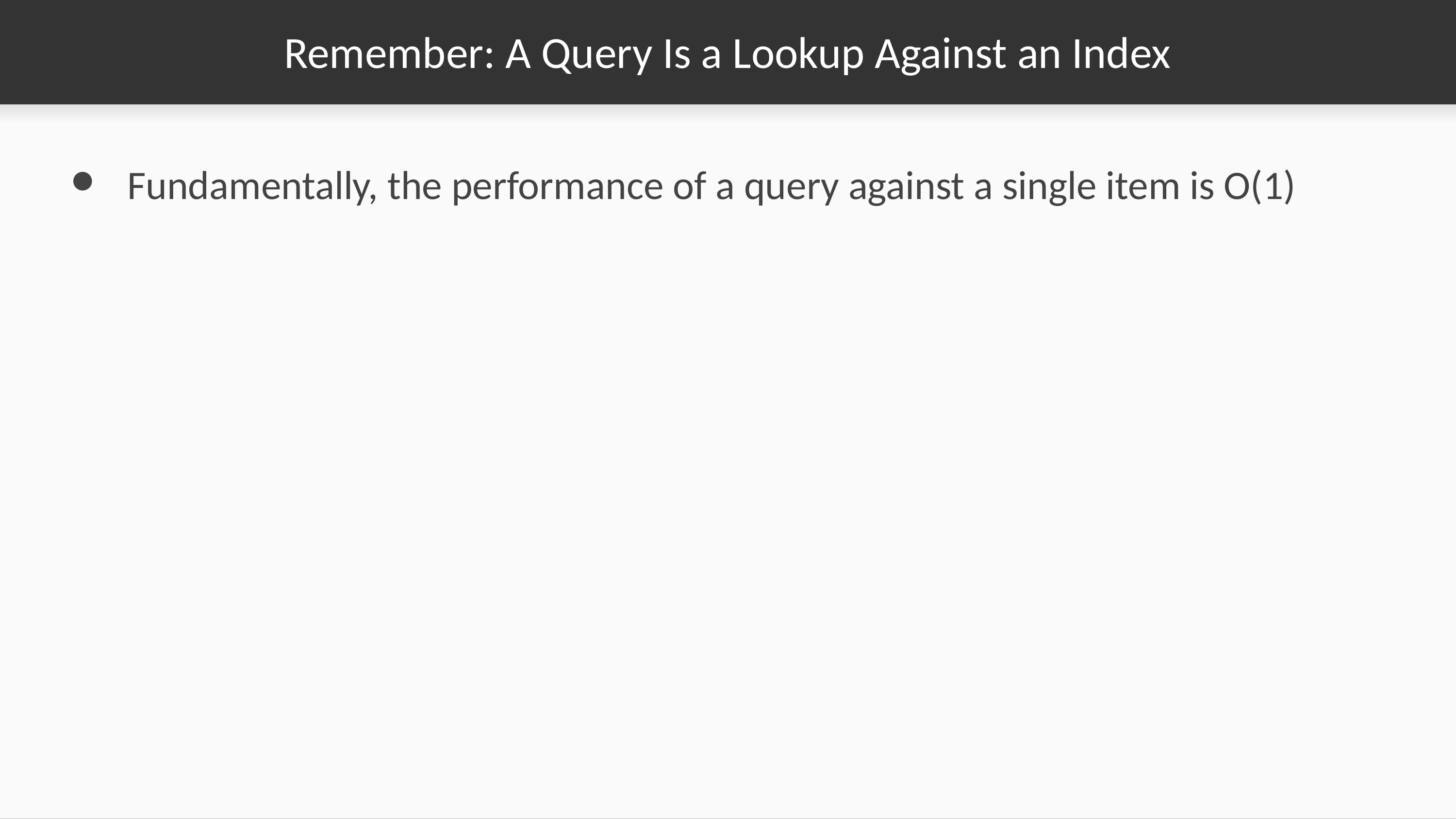

# Remember: A Query Is a Lookup Against an Index
Fundamentally, the performance of a query against a single item is O(1)